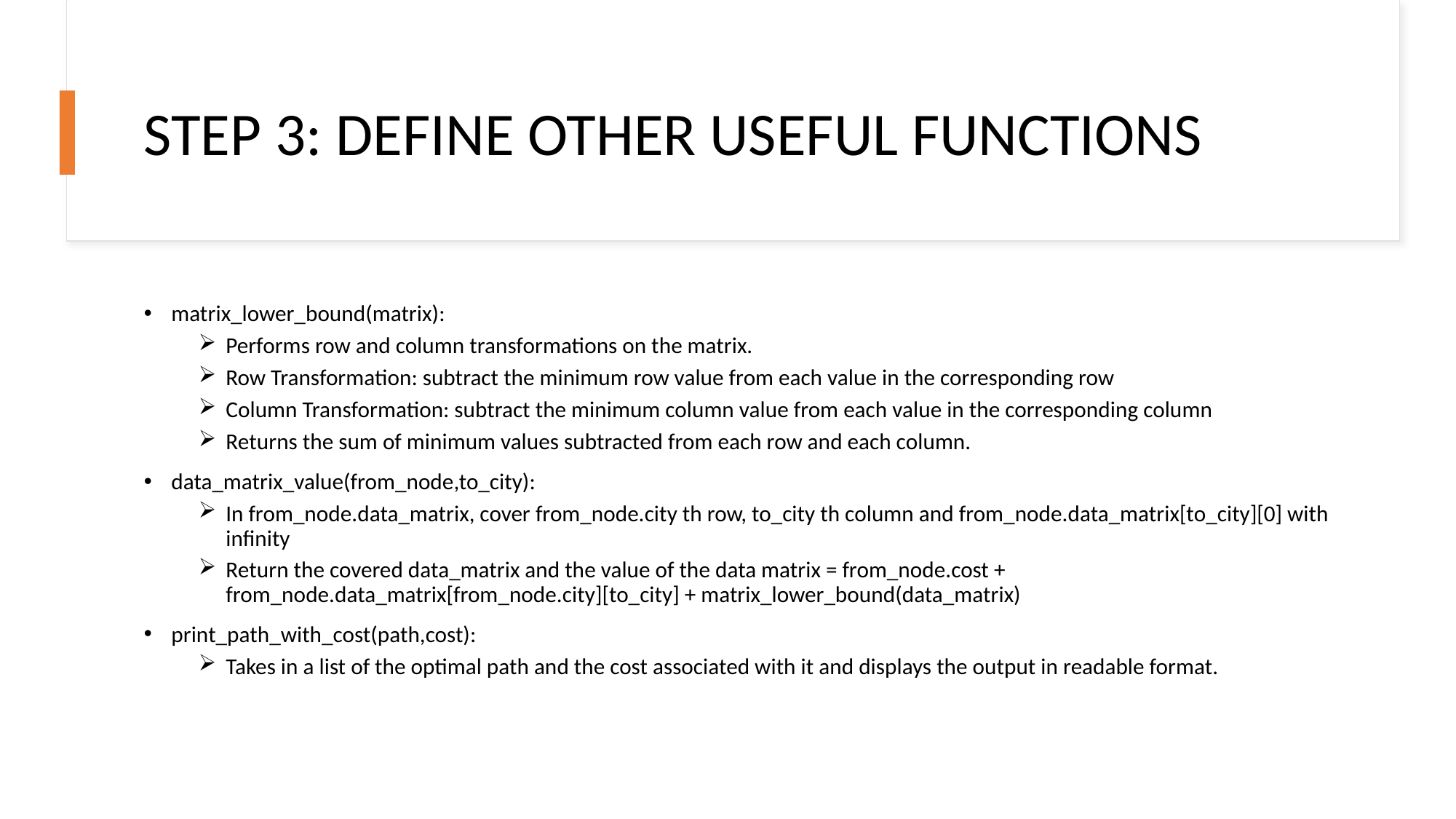

# STEP 3: DEFINE OTHER USEFUL FUNCTIONS

matrix_lower_bound(matrix):
Performs row and column transformations on the matrix.
Row Transformation: subtract the minimum row value from each value in the corresponding row
Column Transformation: subtract the minimum column value from each value in the corresponding column
Returns the sum of minimum values subtracted from each row and each column.
data_matrix_value(from_node,to_city):
In from_node.data_matrix, cover from_node.city th row, to_city th column and from_node.data_matrix[to_city][0] with infinity
Return the covered data_matrix and the value of the data matrix = from_node.cost + from_node.data_matrix[from_node.city][to_city] + matrix_lower_bound(data_matrix)
print_path_with_cost(path,cost):
Takes in a list of the optimal path and the cost associated with it and displays the output in readable format.